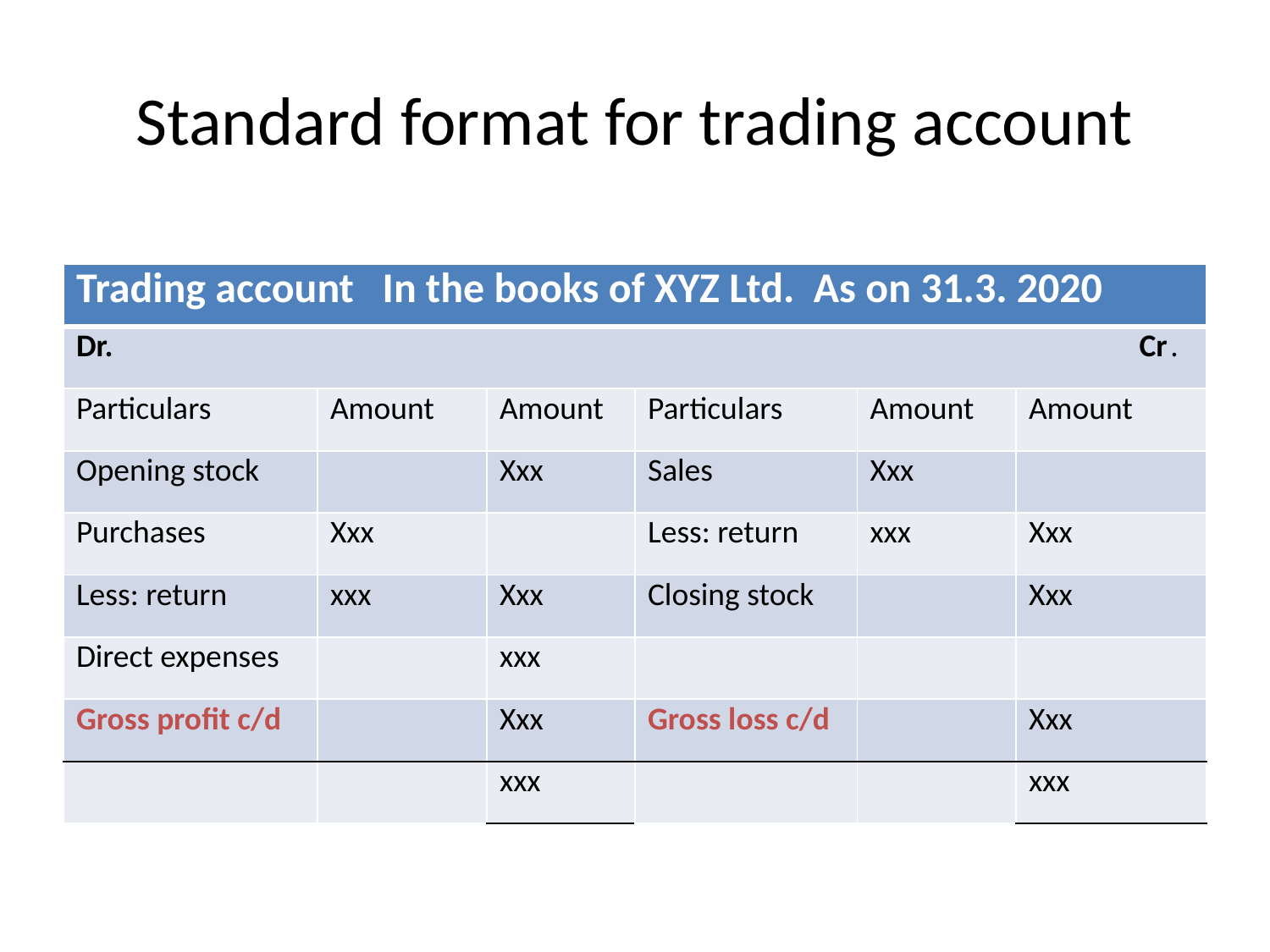

# Standard format for trading account
| Trading account In the books of XYZ Ltd. As on 31.3. 2020 |  |  |  |  |  |
| --- | --- | --- | --- | --- | --- |
| Dr. Cr. |  |  |  |  |  |
| Particulars | Amount | Amount | Particulars | Amount | Amount |
| Opening stock |  | Xxx | Sales | Xxx |  |
| Purchases | Xxx |  | Less: return | xxx | Xxx |
| Less: return | xxx | Xxx | Closing stock |  | Xxx |
| Direct expenses |  | xxx |  |  |  |
| Gross profit c/d |  | Xxx | Gross loss c/d |  | Xxx |
|  |  | xxx |  |  | xxx |